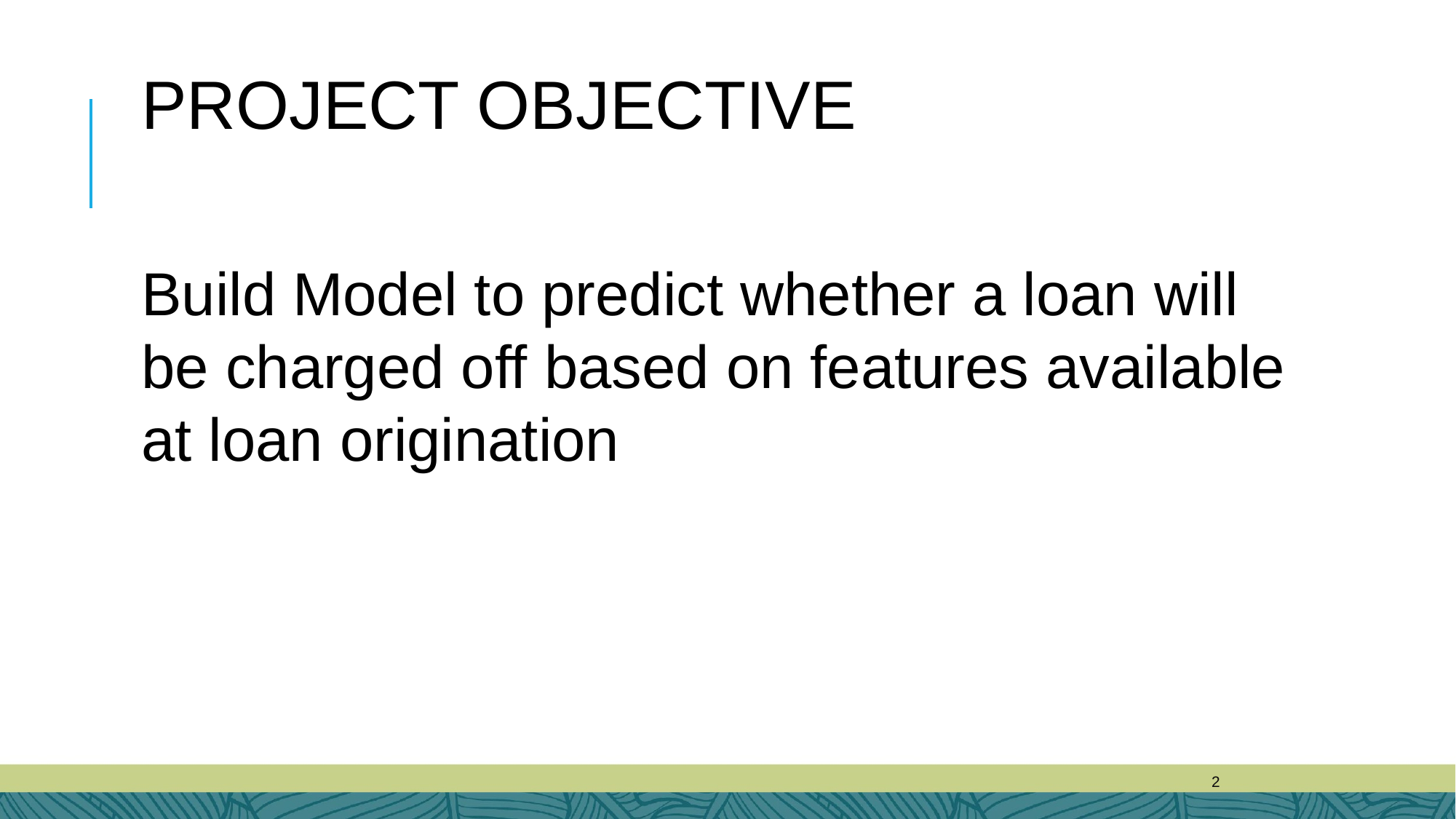

PROJECT OBJECTIVE
Build Model to predict whether a loan will be charged off based on features available at loan origination
2